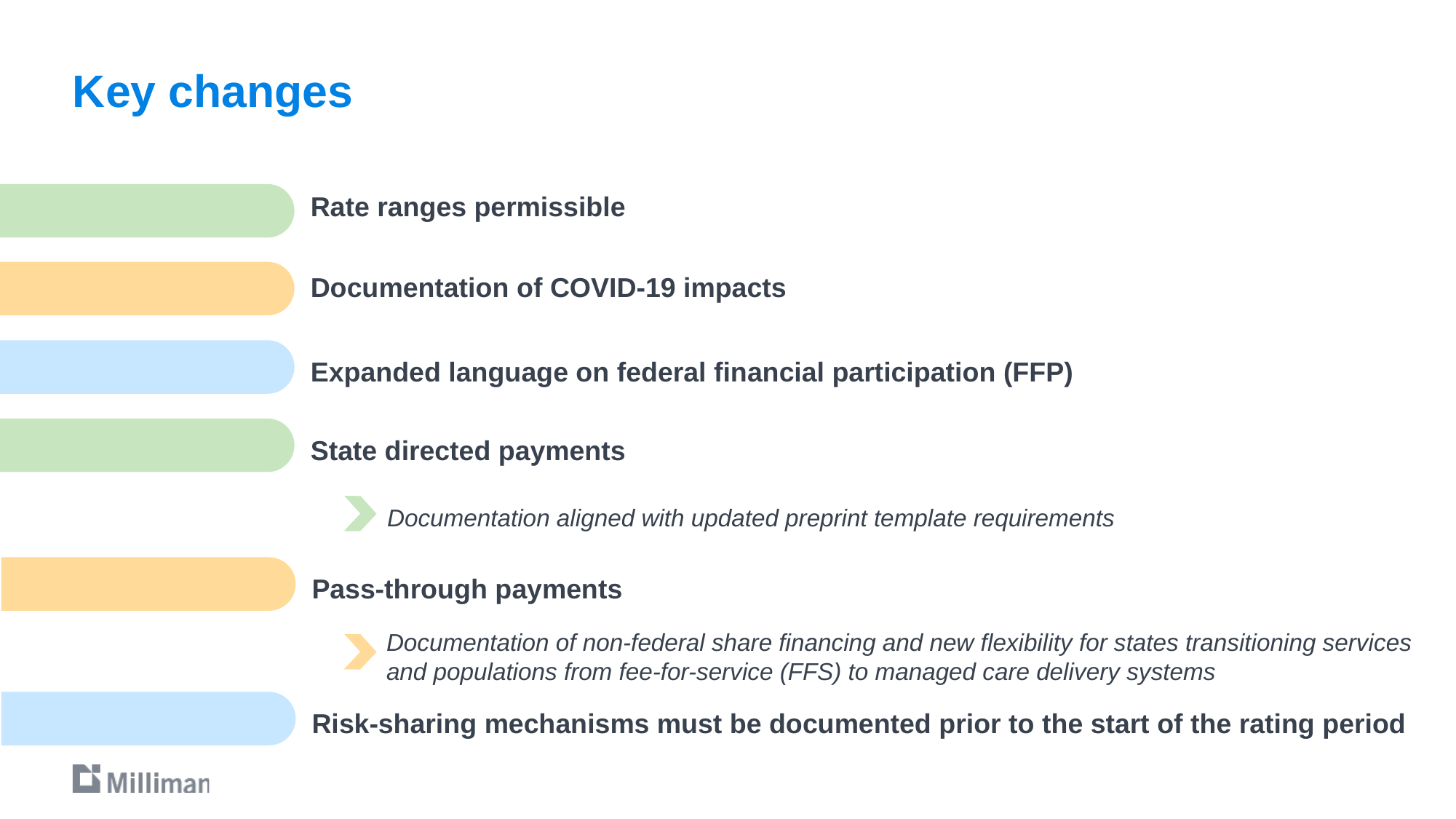

# Key changes

Rate ranges permissible

Documentation of COVID-19 impacts

Expanded language on federal financial participation (FFP)
State directed payments

Documentation aligned with updated preprint template requirements
Pass-through payments

Documentation of non-federal share financing and new flexibility for states transitioning services and populations from fee-for-service (FFS) to managed care delivery systems

Risk-sharing mechanisms must be documented prior to the start of the rating period